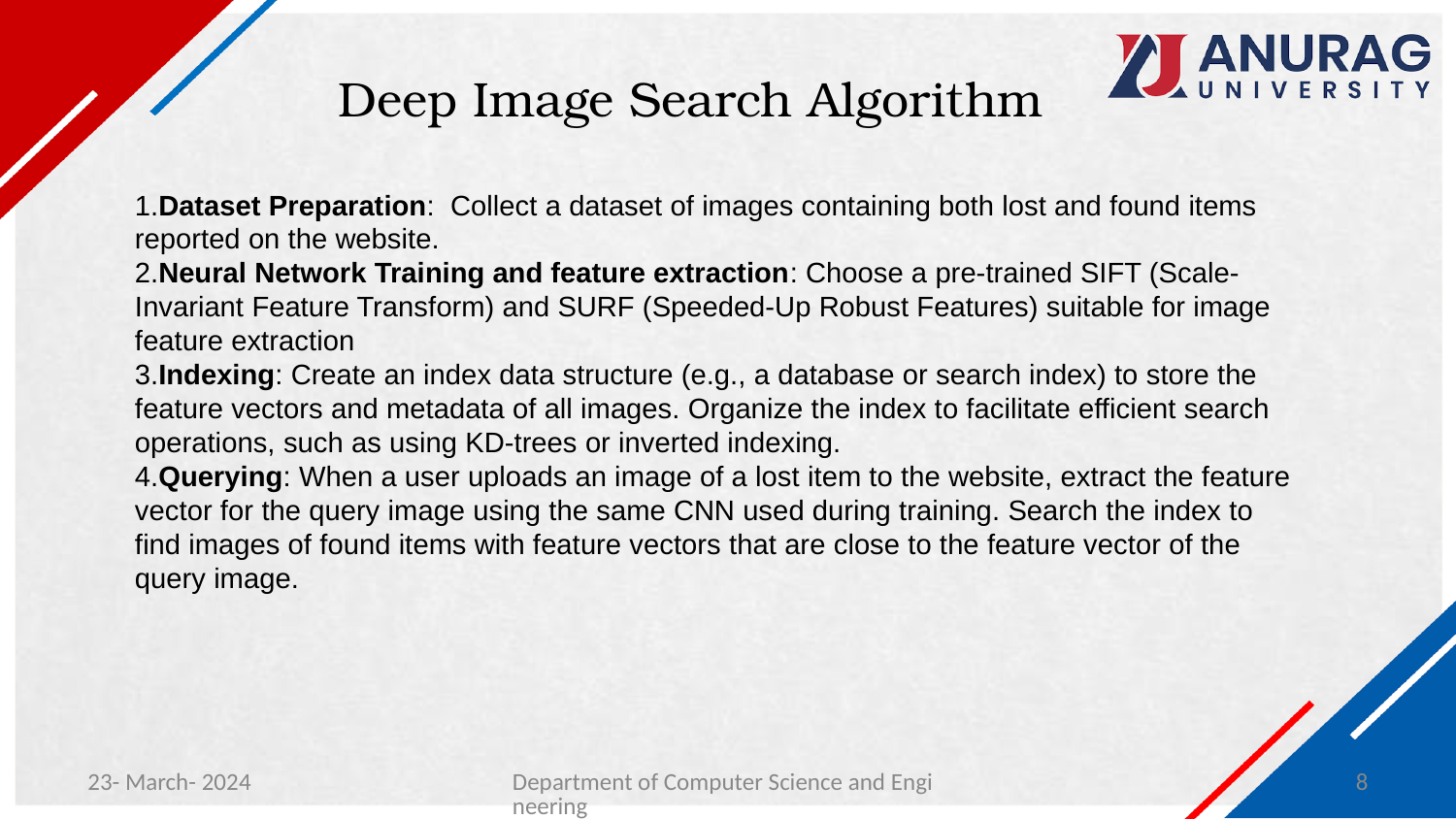

# Deep Image Search Algorithm
1.Dataset Preparation:  Collect a dataset of images containing both lost and found items reported on the website.
2.Neural Network Training and feature extraction: Choose a pre-trained SIFT (Scale-Invariant Feature Transform) and SURF (Speeded-Up Robust Features) suitable for image feature extraction
3.Indexing: Create an index data structure (e.g., a database or search index) to store the feature vectors and metadata of all images. Organize the index to facilitate efficient search operations, such as using KD-trees or inverted indexing.
4.Querying: When a user uploads an image of a lost item to the website, extract the feature vector for the query image using the same CNN used during training. Search the index to find images of found items with feature vectors that are close to the feature vector of the query image.

23- March- 2024
Department of Computer Science and Engineering
8